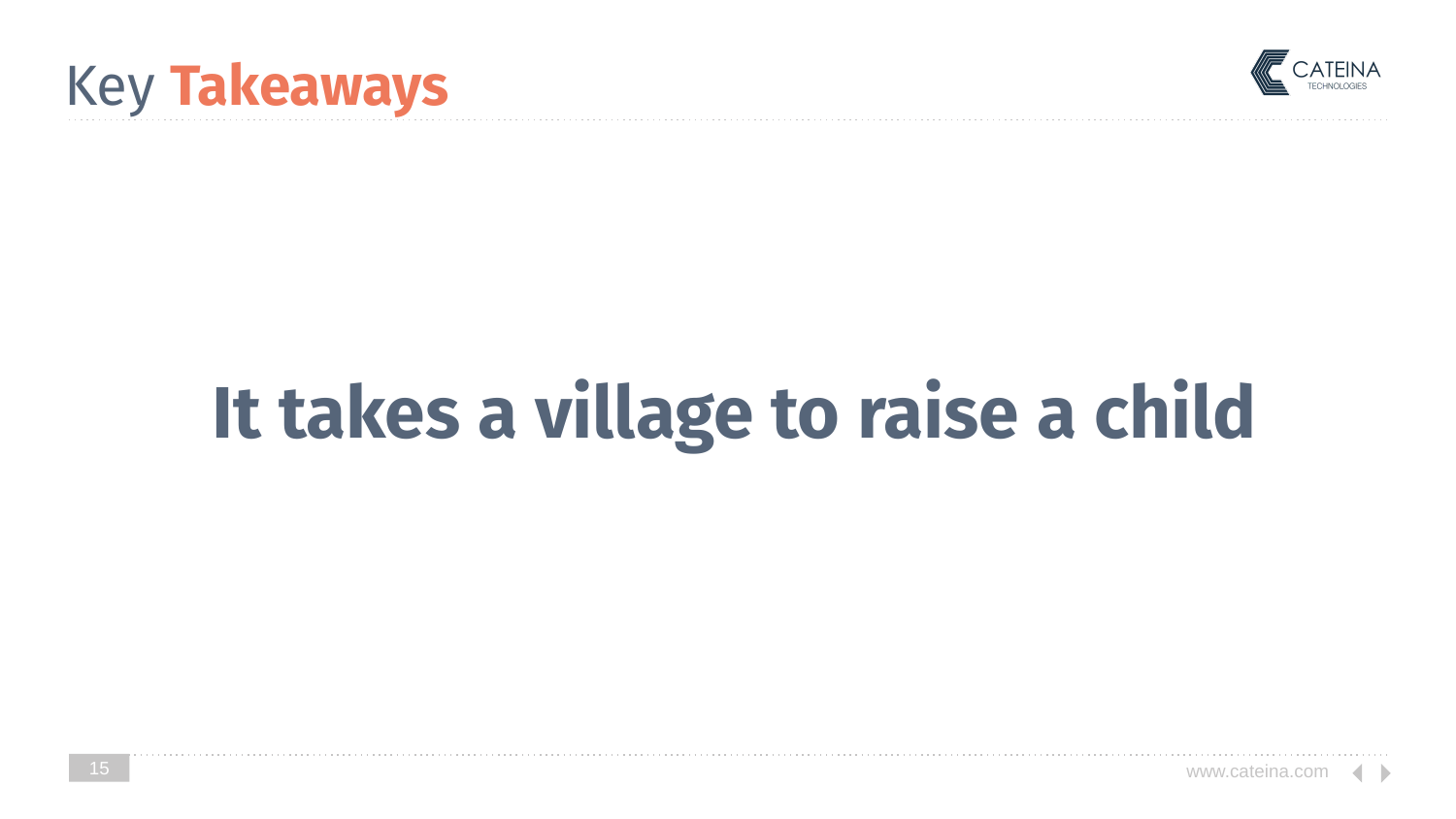

# Key Takeaways
It takes a village to raise a child
15